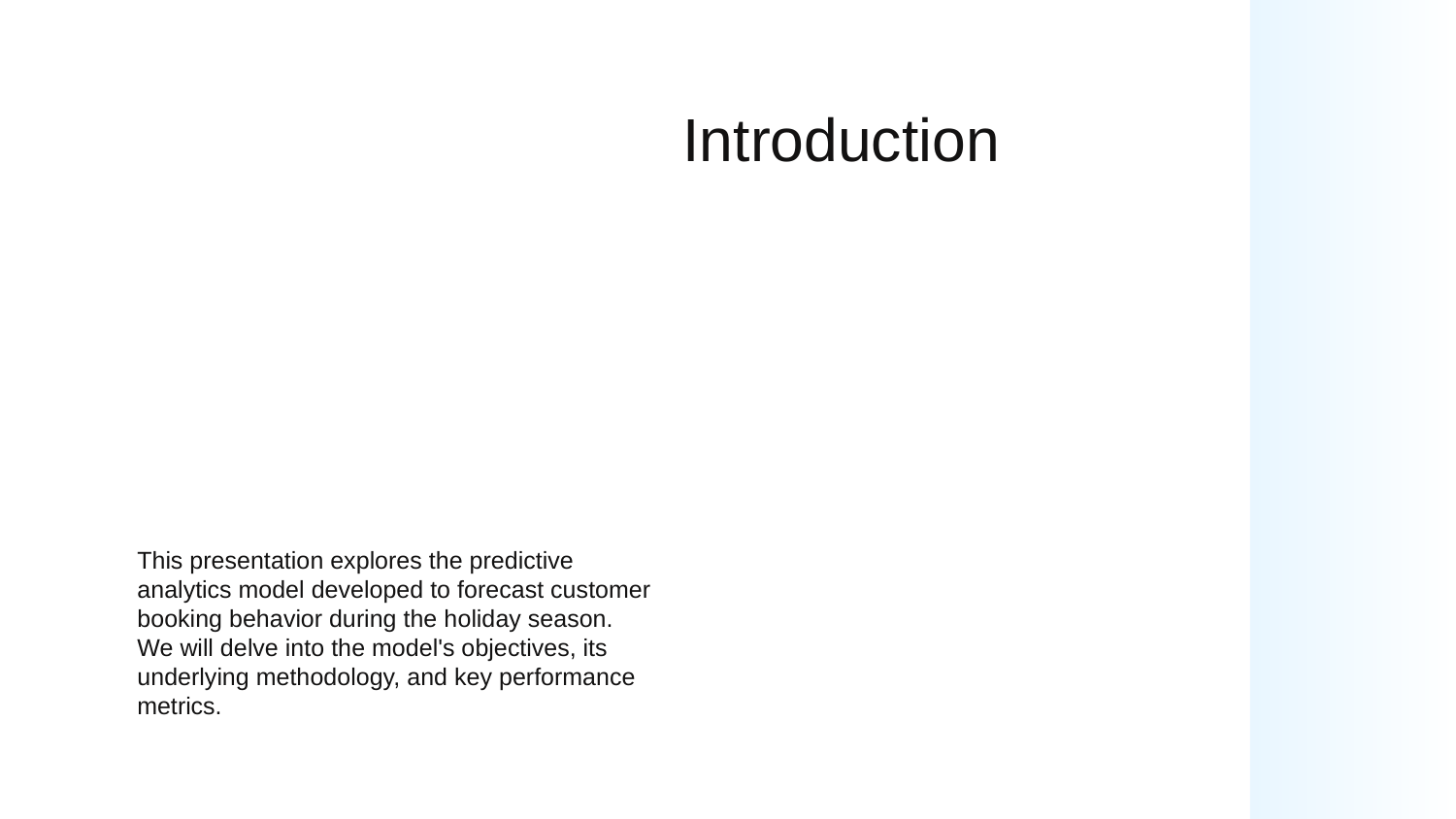

# Introduction
This presentation explores the predictive analytics model developed to forecast customer booking behavior during the holiday season. We will delve into the model's objectives, its underlying methodology, and key performance metrics.